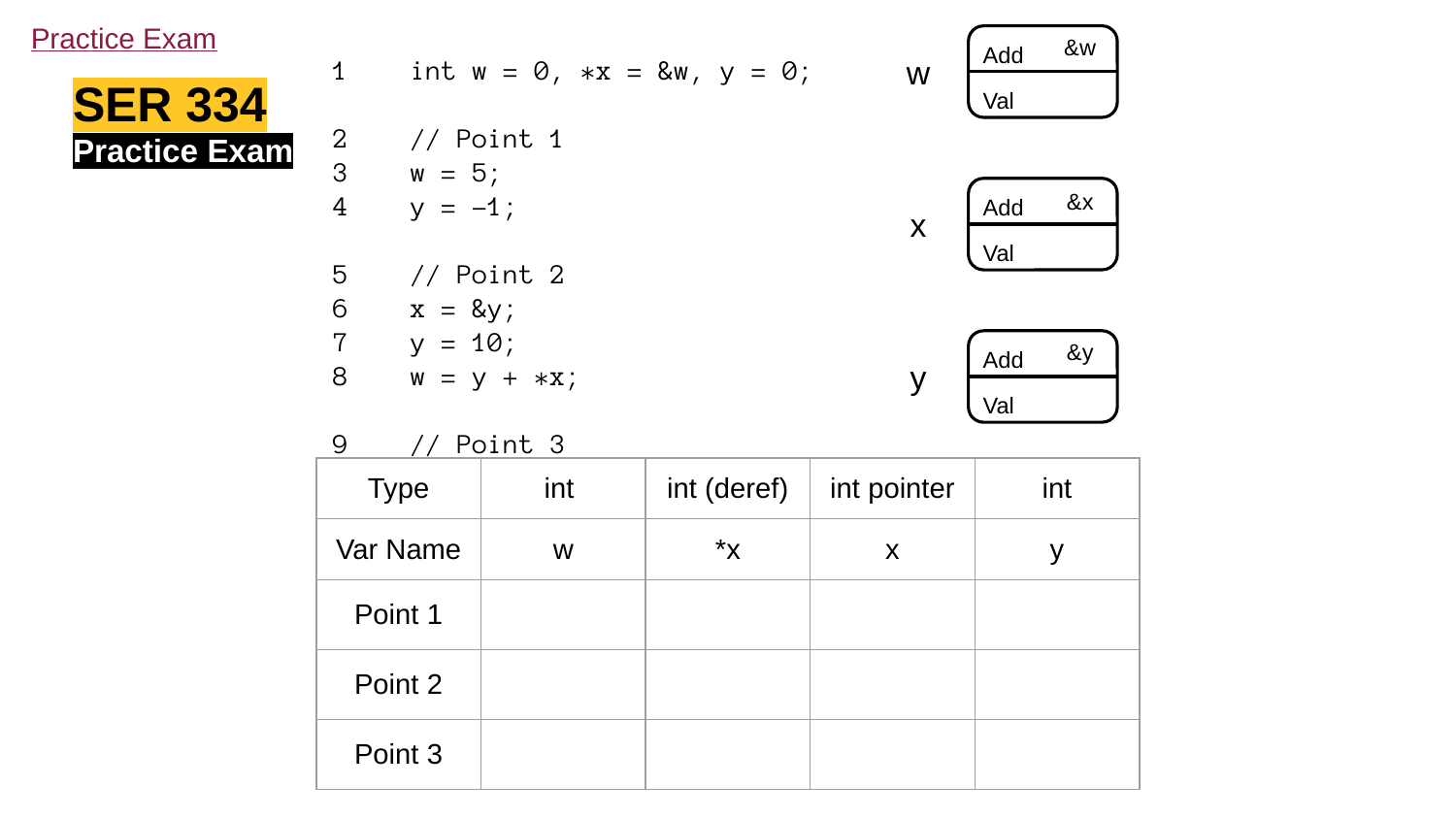

Practice Exam
w

Add
Val
&w
1    int w = 0, *x = &w, y = 0;
2    // Point 1
3    w = 5;
4    y = -1;
5    // Point 2
6    x = &y;
7    y = 10;
8    w = y + *x;
9    // Point 3

SER 334
Practice Exam

Add
Val
&x
x
y

Add
Val
&y
| Type | int | int (deref) | int pointer | int |
| --- | --- | --- | --- | --- |
| Var Name | w | \*x | x | y |
| Point 1 |  |  |  |  |
| Point 2 |  |  |  |  |
| Point 3 |  |  |  |  |